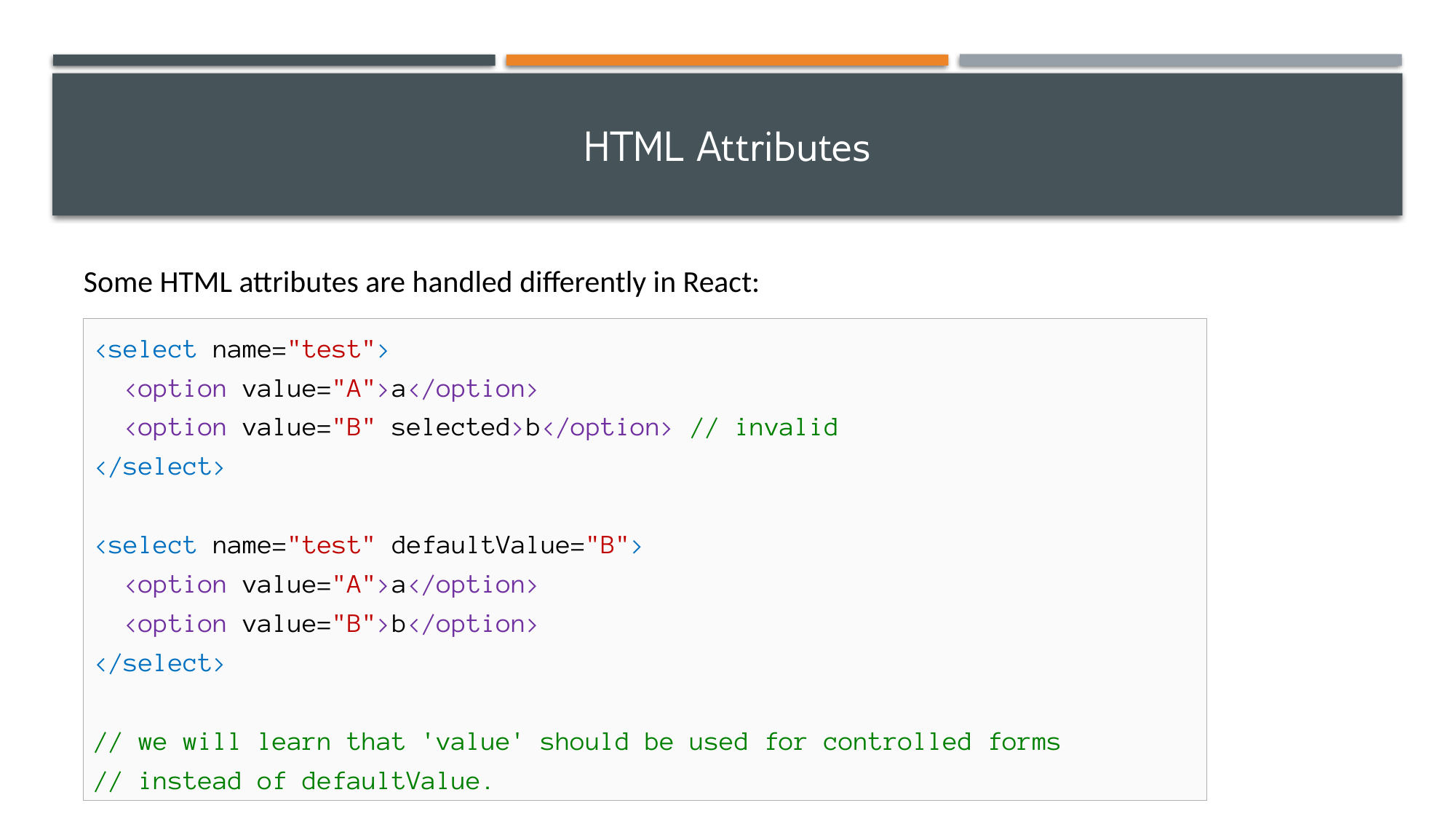

# HTML Attributes
Some HTML attributes are handled differently in React:
<select name="test">
  <option value="A">a</option>
  <option value="B" selected>b</option> // invalid
</select>

<select name="test" defaultValue="B">
  <option value="A">a</option>
  <option value="B">b</option>
</select>

// we will learn that 'value' should be used for controlled forms
// instead of defaultValue.